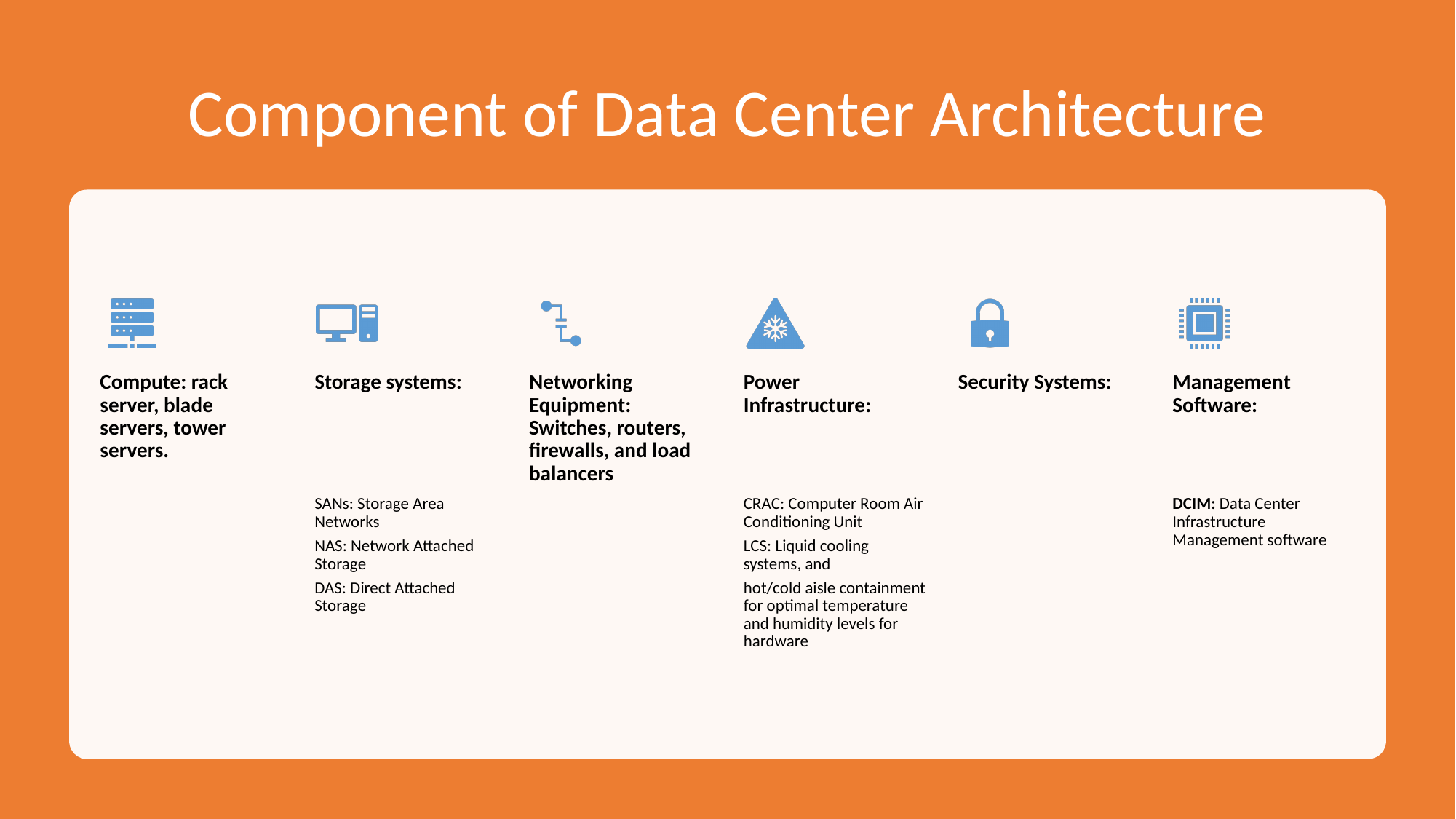

# Component of Data Center Architecture

Compute: rack server, blade servers, tower servers.
Storage systems:
SANs: Storage Area Networks
NAS: Network Attached Storage
DAS: Direct Attached Storage
Networking Equipment: Switches, routers, firewalls, and load balancers
Power Infrastructure:
CRAC: Computer Room Air Conditioning Unit
LCS: Liquid cooling systems, and
hot/cold aisle containment for optimal temperature and humidity levels for hardware
Security Systems:
Management Software:
DCIM: Data Center Infrastructure Management software